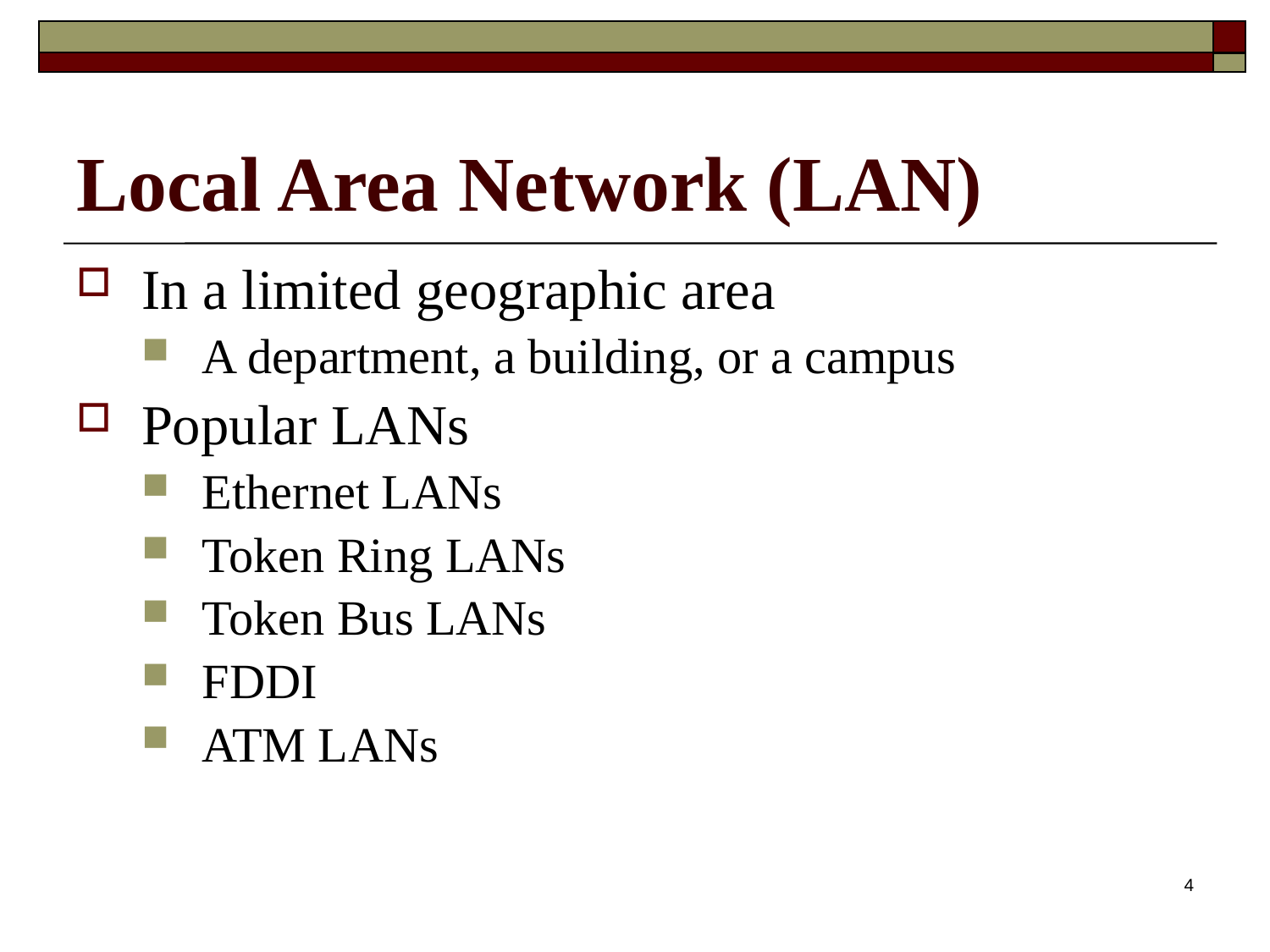

# Local Area Network (LAN)
In a limited geographic area
A department, a building, or a campus
Popular LANs
Ethernet LANs
Token Ring LANs
Token Bus LANs
FDDI
ATM LANs
4